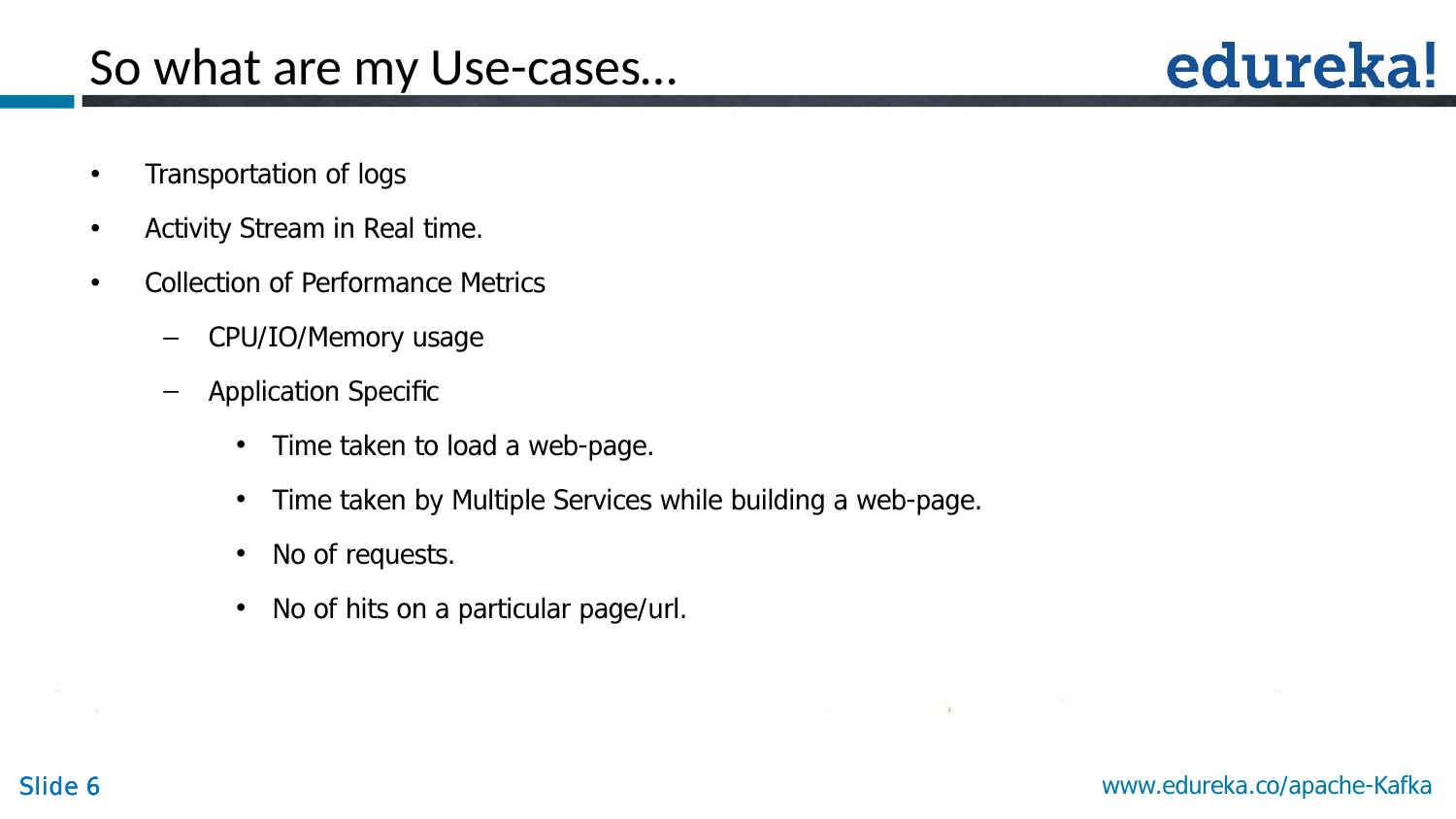

So what are my Use-cases…
Transportation of logs
Activity Stream in Real time.
Collection of Performance Metrics
CPU/IO/Memory usage
Application Specific
Time taken to load a web-page.
Time taken by Multiple Services while building a web-page.
No of requests.
No of hits on a particular page/url.